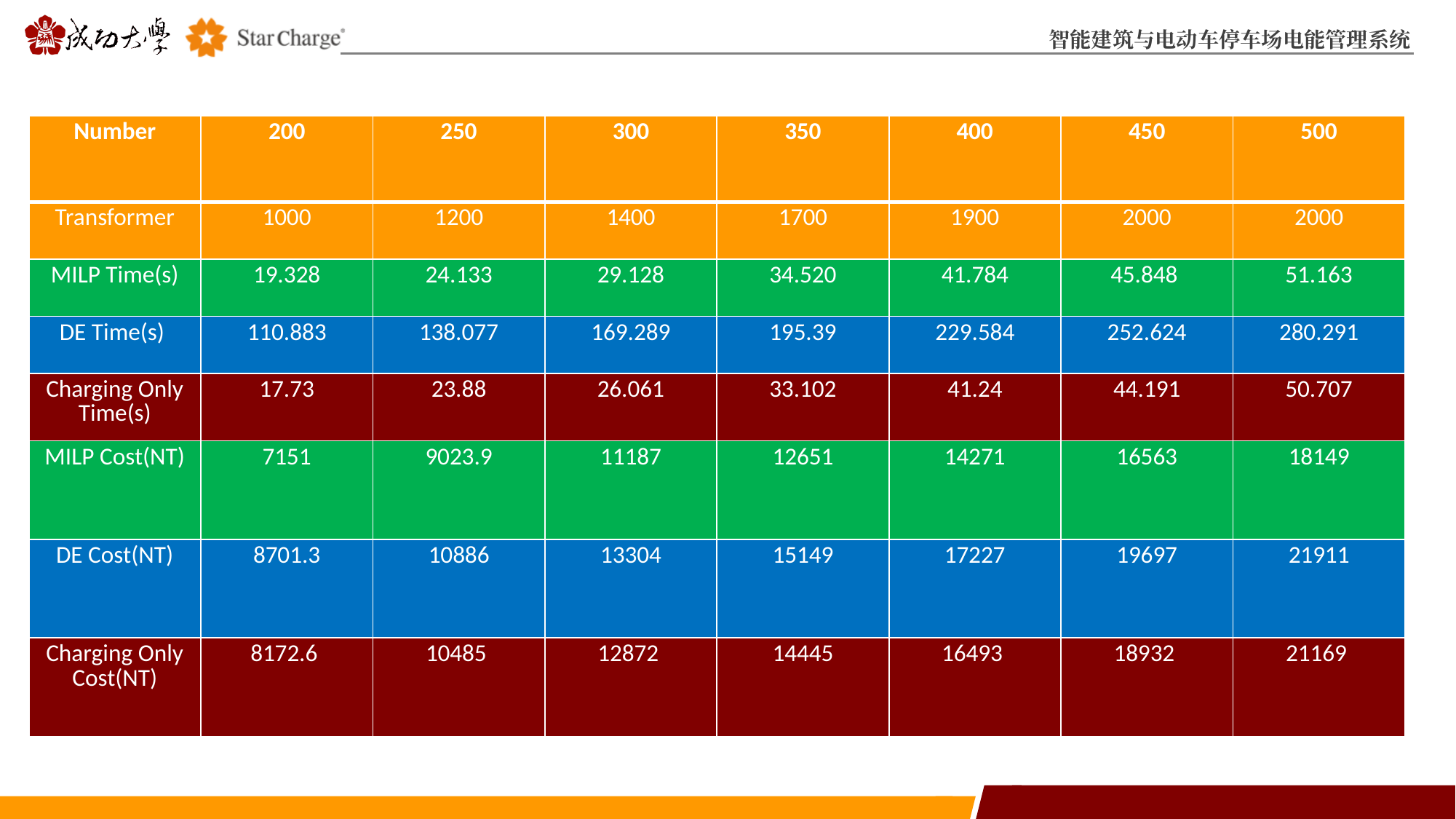

| Number | 200 | 250 | 300 | 350 | 400 | 450 | 500 |
| --- | --- | --- | --- | --- | --- | --- | --- |
| Transformer | 1000 | 1200 | 1400 | 1700 | 1900 | 2000 | 2000 |
| MILP Time(s) | 19.328 | 24.133 | 29.128 | 34.520 | 41.784 | 45.848 | 51.163 |
| DE Time(s) | 110.883 | 138.077 | 169.289 | 195.39 | 229.584 | 252.624 | 280.291 |
| Charging Only Time(s) | 17.73 | 23.88 | 26.061 | 33.102 | 41.24 | 44.191 | 50.707 |
| MILP Cost(NT) | 7151 | 9023.9 | 11187 | 12651 | 14271 | 16563 | 18149 |
| DE Cost(NT) | 8701.3 | 10886 | 13304 | 15149 | 17227 | 19697 | 21911 |
| Charging Only Cost(NT) | 8172.6 | 10485 | 12872 | 14445 | 16493 | 18932 | 21169 |